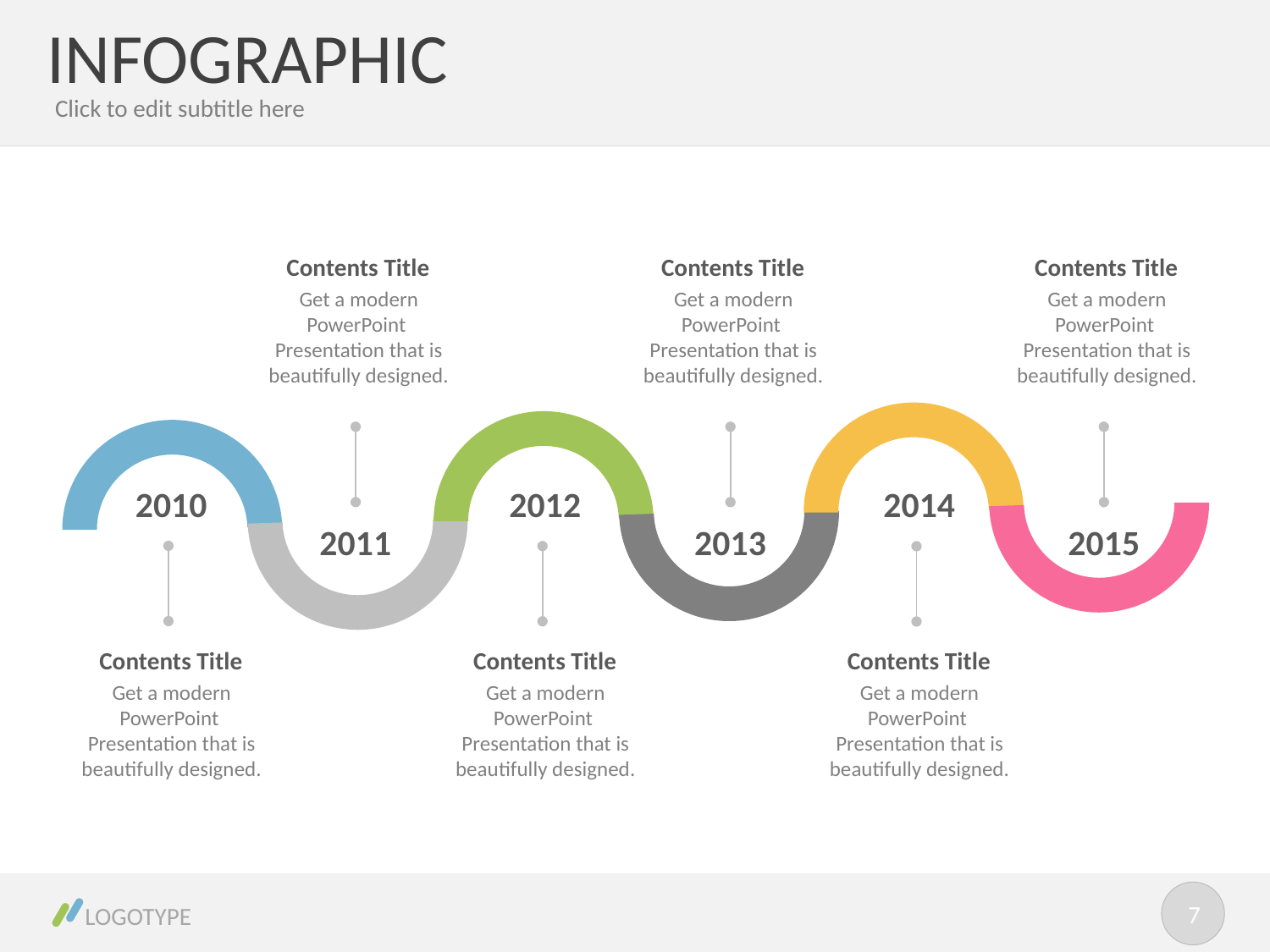

# INFOGRAPHIC
Click to edit subtitle here
Contents Title
Get a modern PowerPoint  Presentation that is beautifully designed.
2011
Contents Title
Get a modern PowerPoint  Presentation that is beautifully designed.
2013
Contents Title
Get a modern PowerPoint  Presentation that is beautifully designed.
2015

2010
Contents Title
Get a modern PowerPoint  Presentation that is beautifully designed.
2012
Contents Title
Get a modern PowerPoint  Presentation that is beautifully designed.
2014
Contents Title
Get a modern PowerPoint  Presentation that is beautifully designed.